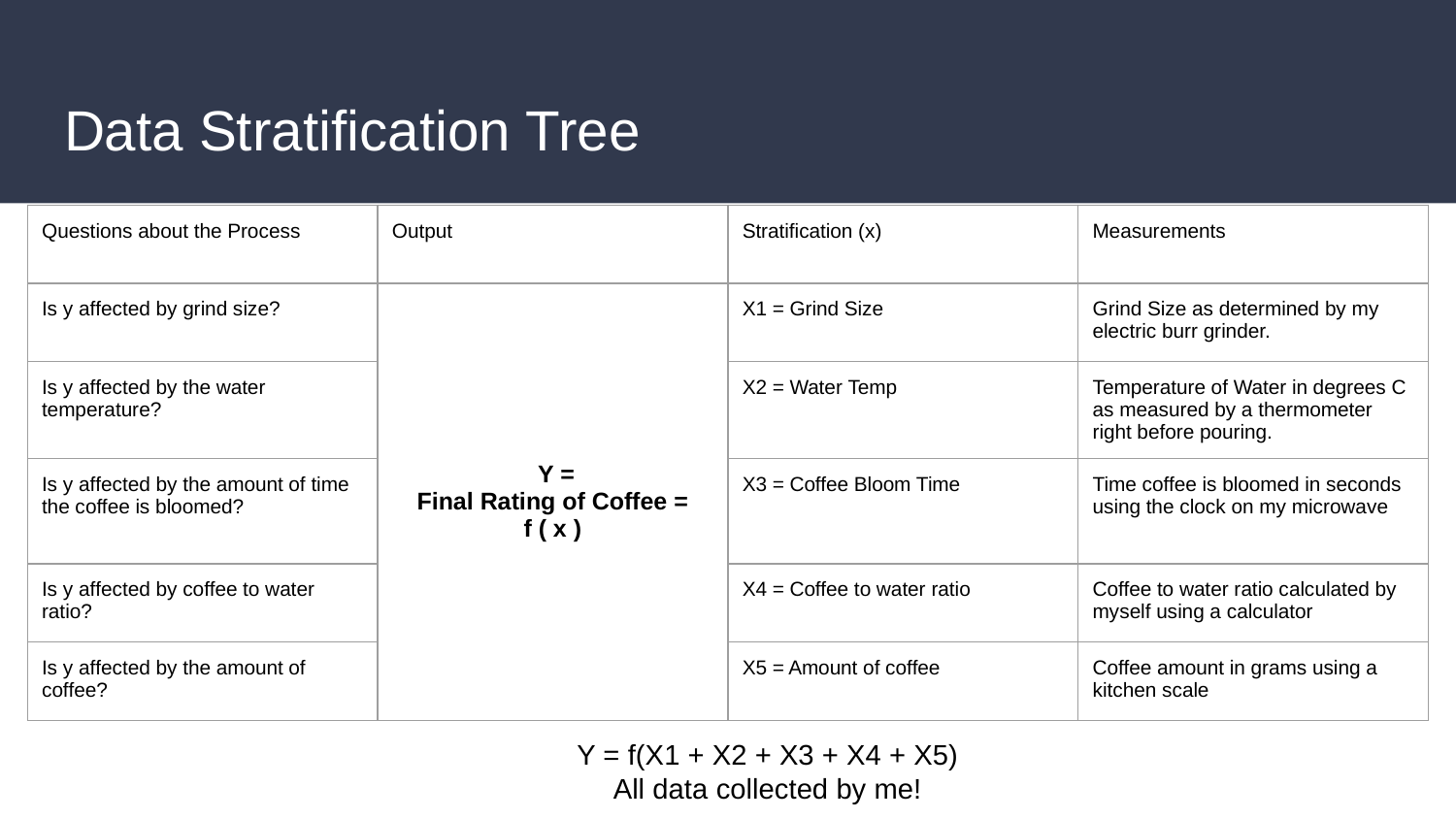

# Data Stratification Tree
| Questions about the Process | Output | Stratification (x) | Measurements |
| --- | --- | --- | --- |
| Is y affected by grind size? | Y = Final Rating of Coffee = f ( x ) | X1 = Grind Size | Grind Size as determined by my electric burr grinder. |
| Is y affected by the water temperature? |  | X2 = Water Temp | Temperature of Water in degrees C as measured by a thermometer right before pouring. |
| Is y affected by the amount of time the coffee is bloomed? |  | X3 = Coffee Bloom Time | Time coffee is bloomed in seconds using the clock on my microwave |
| Is y affected by coffee to water ratio? |  | X4 = Coffee to water ratio | Coffee to water ratio calculated by myself using a calculator |
| Is y affected by the amount of coffee? |  | X5 = Amount of coffee | Coffee amount in grams using a kitchen scale |
Y = f(X1 + X2 + X3 + X4 + X5)
All data collected by me!